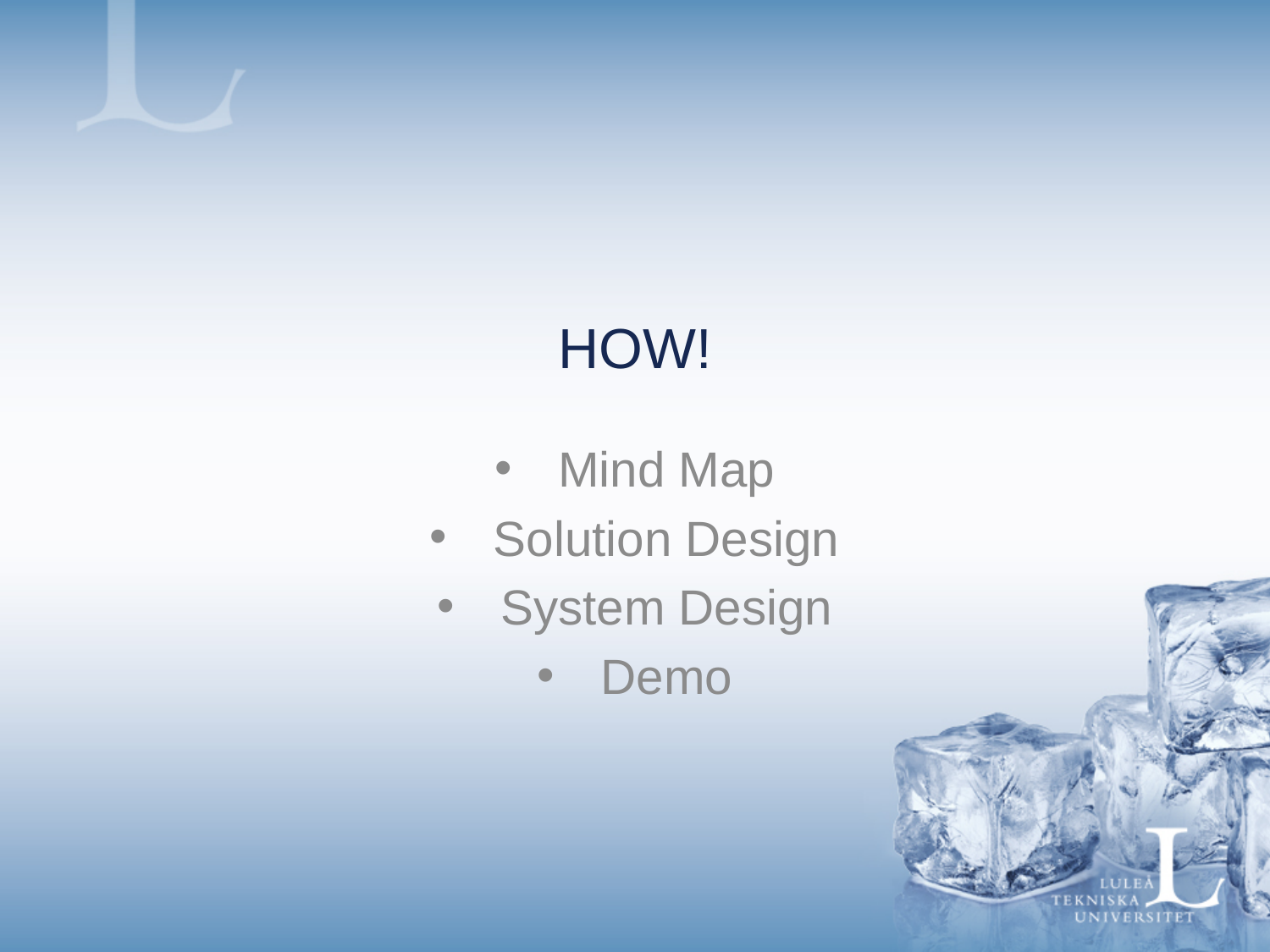

# HOW!
Mind Map
Solution Design
System Design
Demo